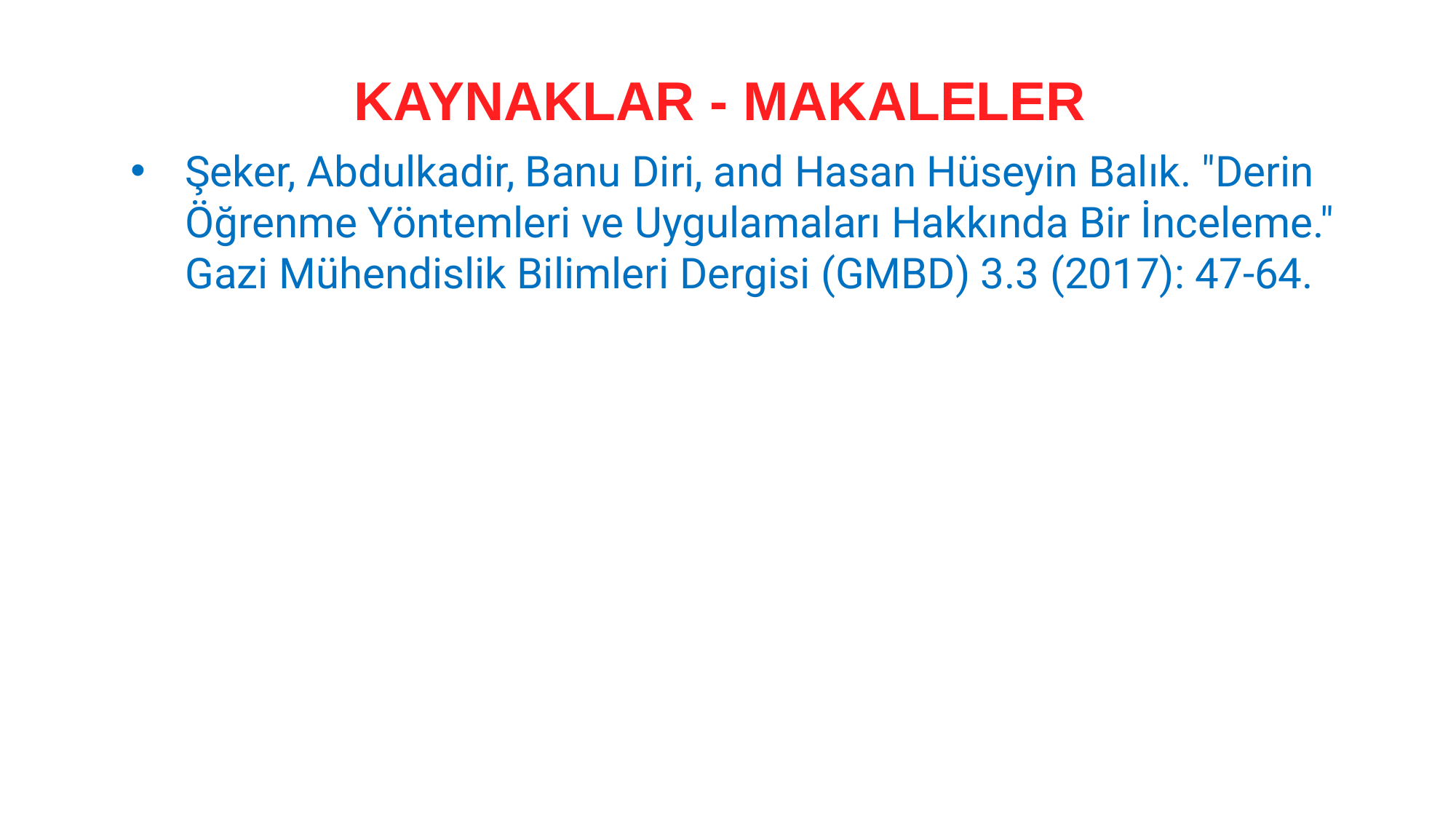

KAYNAKLAR - MAKALELER
Şeker, Abdulkadir, Banu Diri, and Hasan Hüseyin Balık. "Derin Öğrenme Yöntemleri ve Uygulamaları Hakkında Bir İnceleme." Gazi Mühendislik Bilimleri Dergisi (GMBD) 3.3 (2017): 47-64.